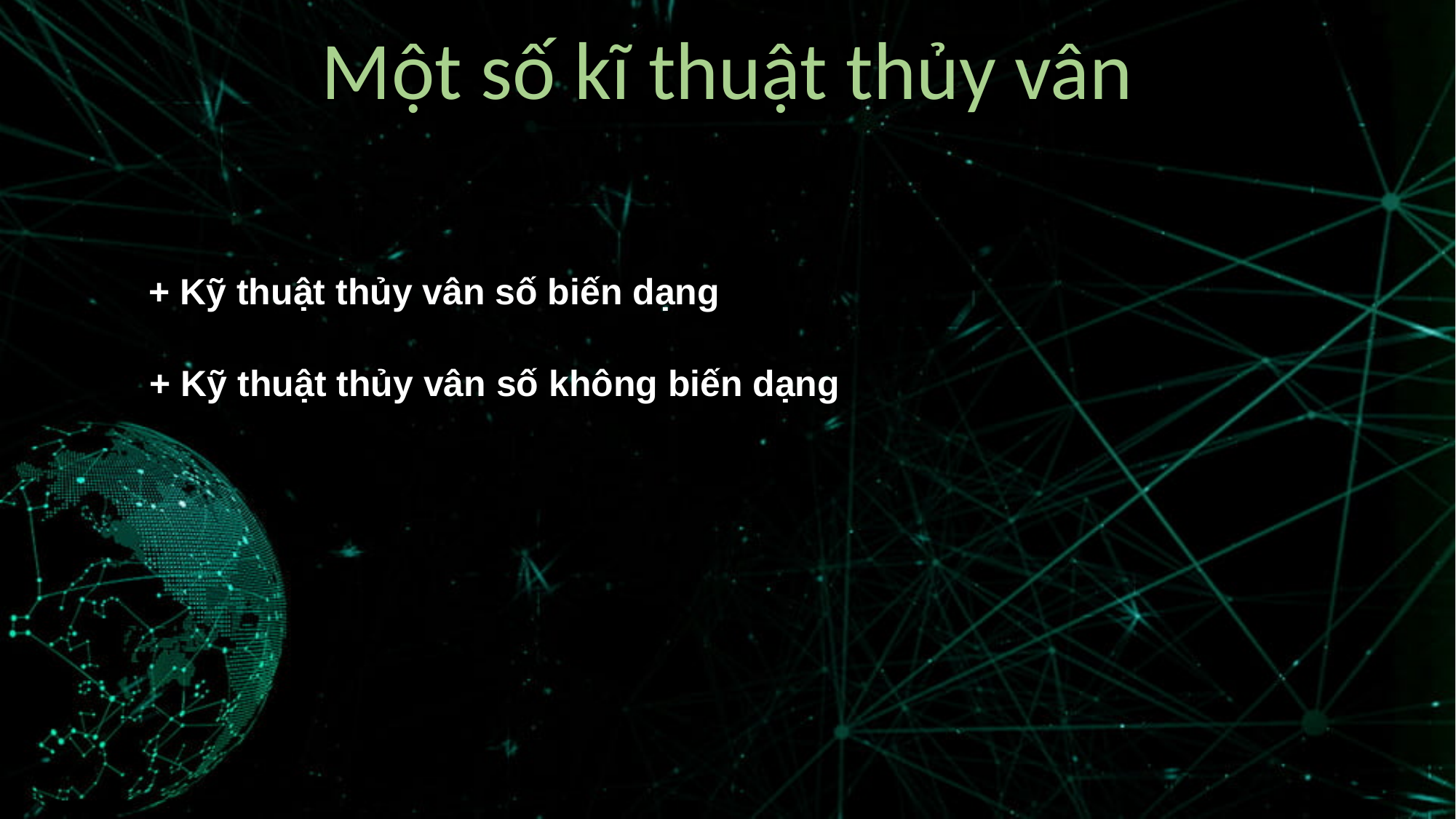

Một số kĩ thuật thủy vân
+ Kỹ thuật thủy vân số biến dạng
+ Kỹ thuật thủy vân số không biến dạng